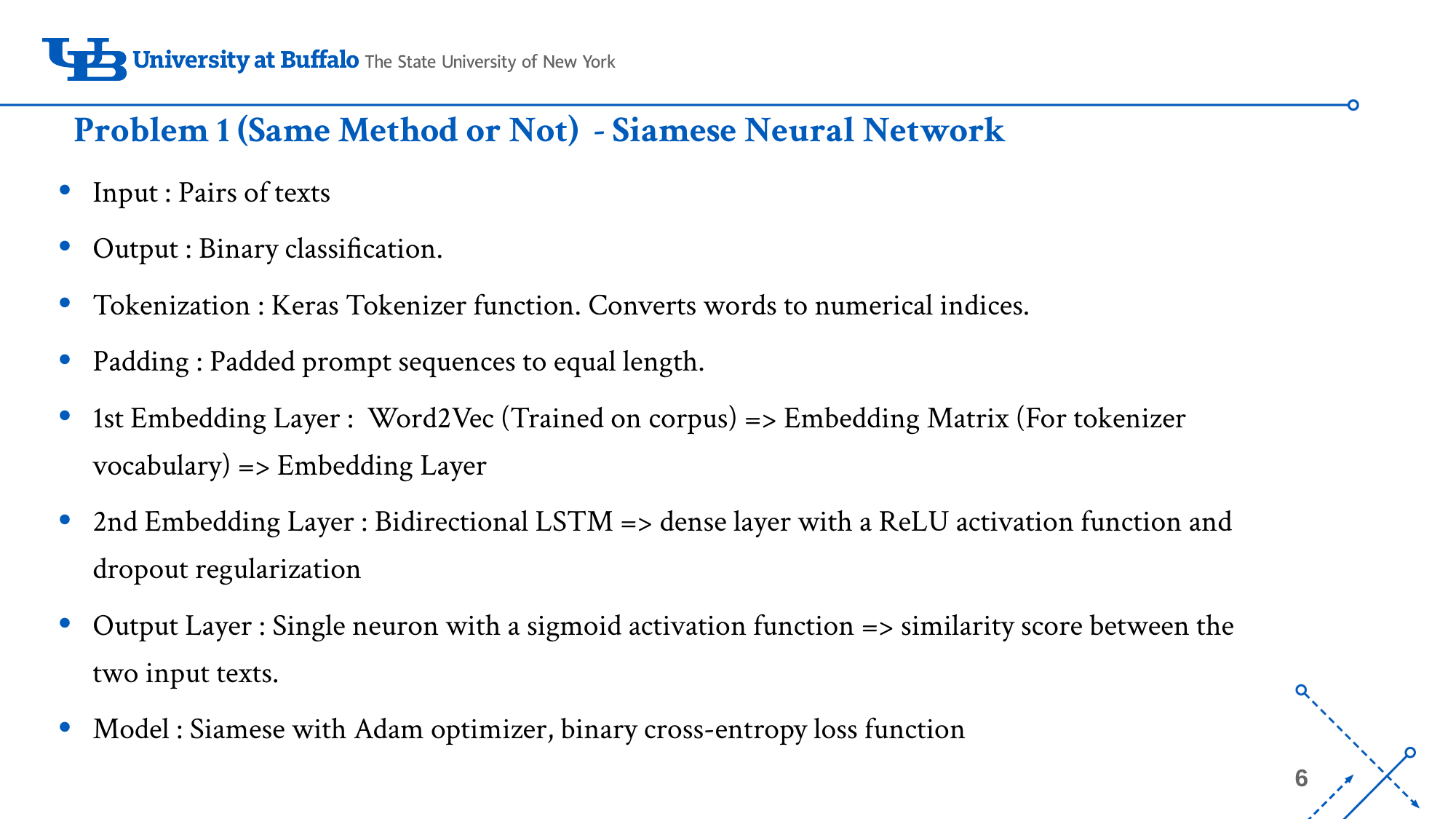

# Problem 1 (Same Method or Not)  - Siamese Neural Network
Input : Pairs of texts
Output : Binary classification.
Tokenization : Keras Tokenizer function. Converts words to numerical indices.
Padding : Padded prompt sequences to equal length.
1st Embedding Layer :  Word2Vec (Trained on corpus) => Embedding Matrix (For tokenizer vocabulary) => Embedding Layer
2nd Embedding Layer : Bidirectional LSTM => dense layer with a ReLU activation function and dropout regularization
Output Layer : Single neuron with a sigmoid activation function => similarity score between the two input texts.
Model : Siamese with Adam optimizer, binary cross-entropy loss function